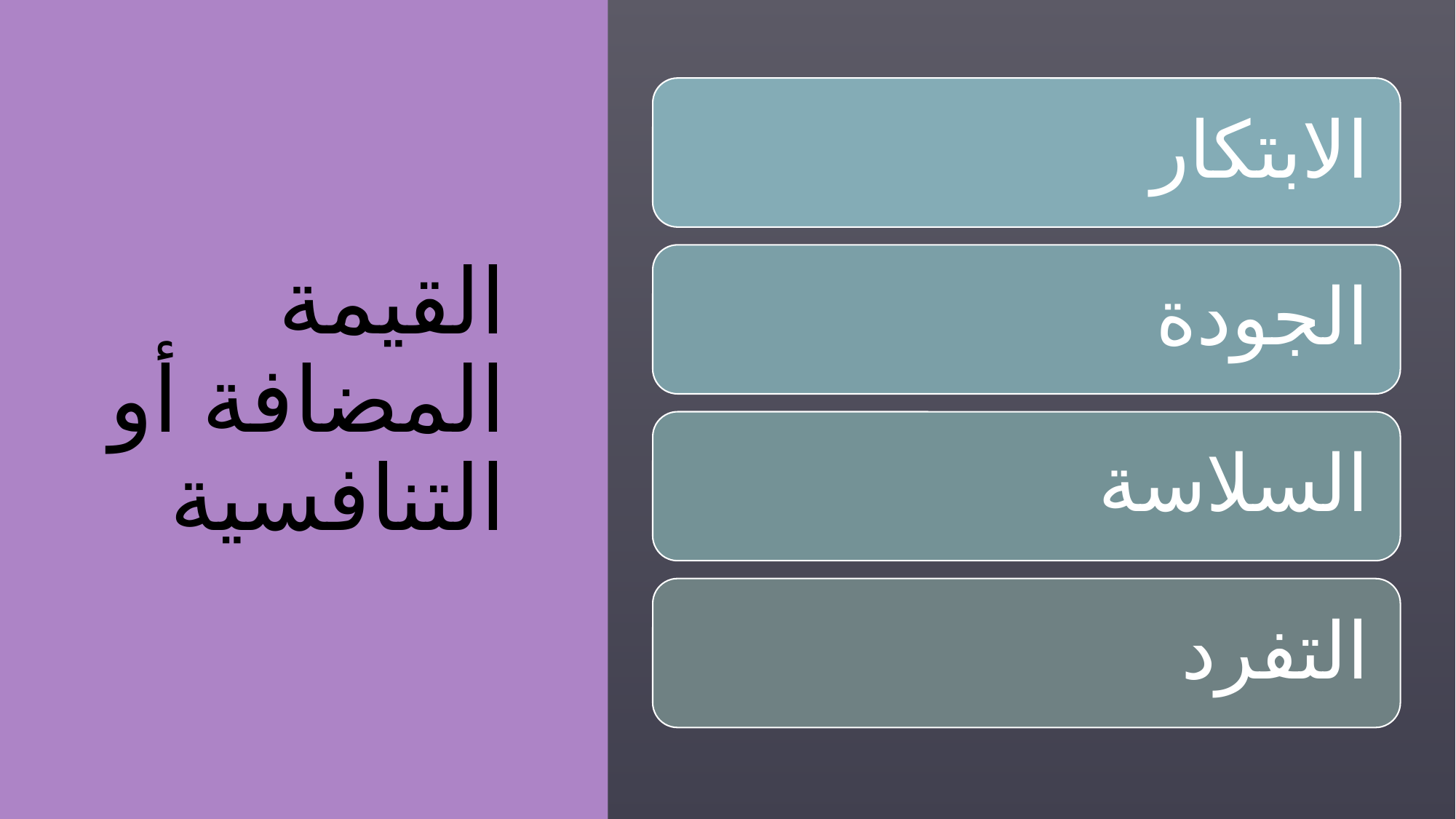

# القيمة المضافة أو التنافسية
الابتكار
الجودة
السلاسة
التفرد